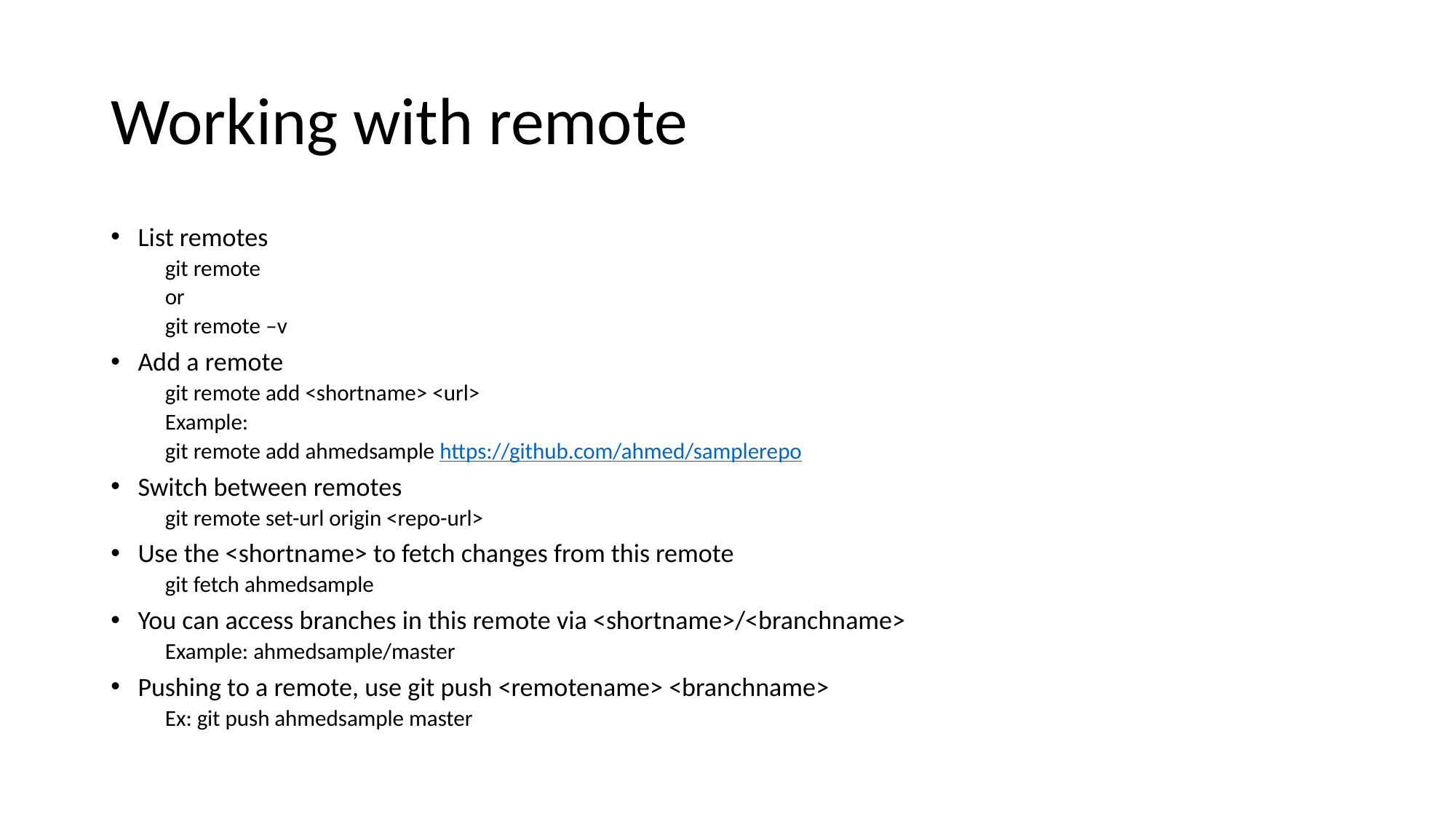

# Working with remote
List remotes
git remote
or
git remote –v
Add a remote
git remote add <shortname> <url>
Example:
git remote add ahmedsample https://github.com/ahmed/samplerepo
Switch between remotes
git remote set-url origin <repo-url>
Use the <shortname> to fetch changes from this remote
git fetch ahmedsample
You can access branches in this remote via <shortname>/<branchname>
Example: ahmedsample/master
Pushing to a remote, use git push <remotename> <branchname>
Ex: git push ahmedsample master